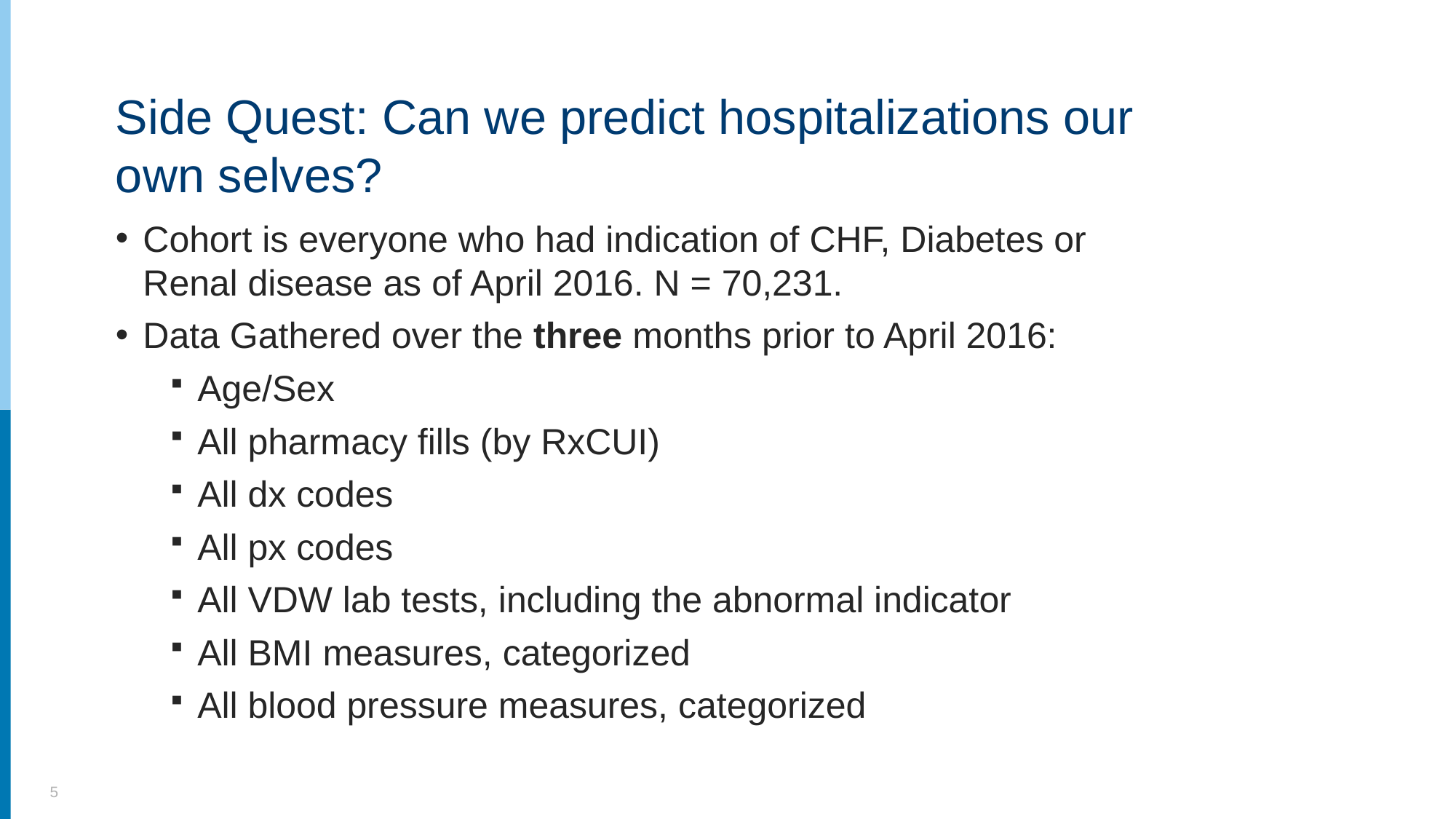

# Side Quest: Can we predict hospitalizations our own selves?
Cohort is everyone who had indication of CHF, Diabetes or Renal disease as of April 2016. N = 70,231.
Data Gathered over the three months prior to April 2016:
Age/Sex
All pharmacy fills (by RxCUI)
All dx codes
All px codes
All VDW lab tests, including the abnormal indicator
All BMI measures, categorized
All blood pressure measures, categorized

5